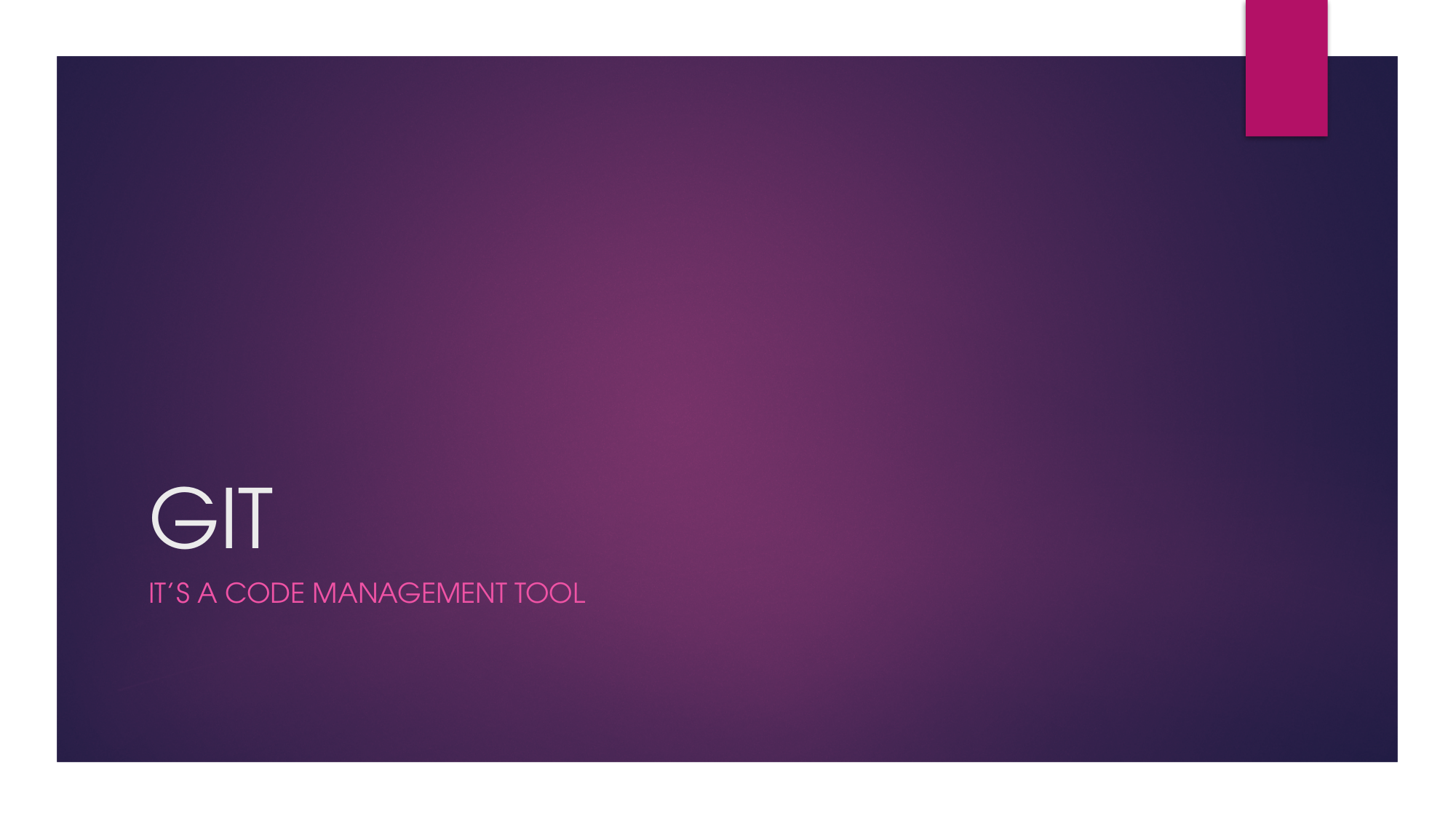

# GIT
It’s a code management tool